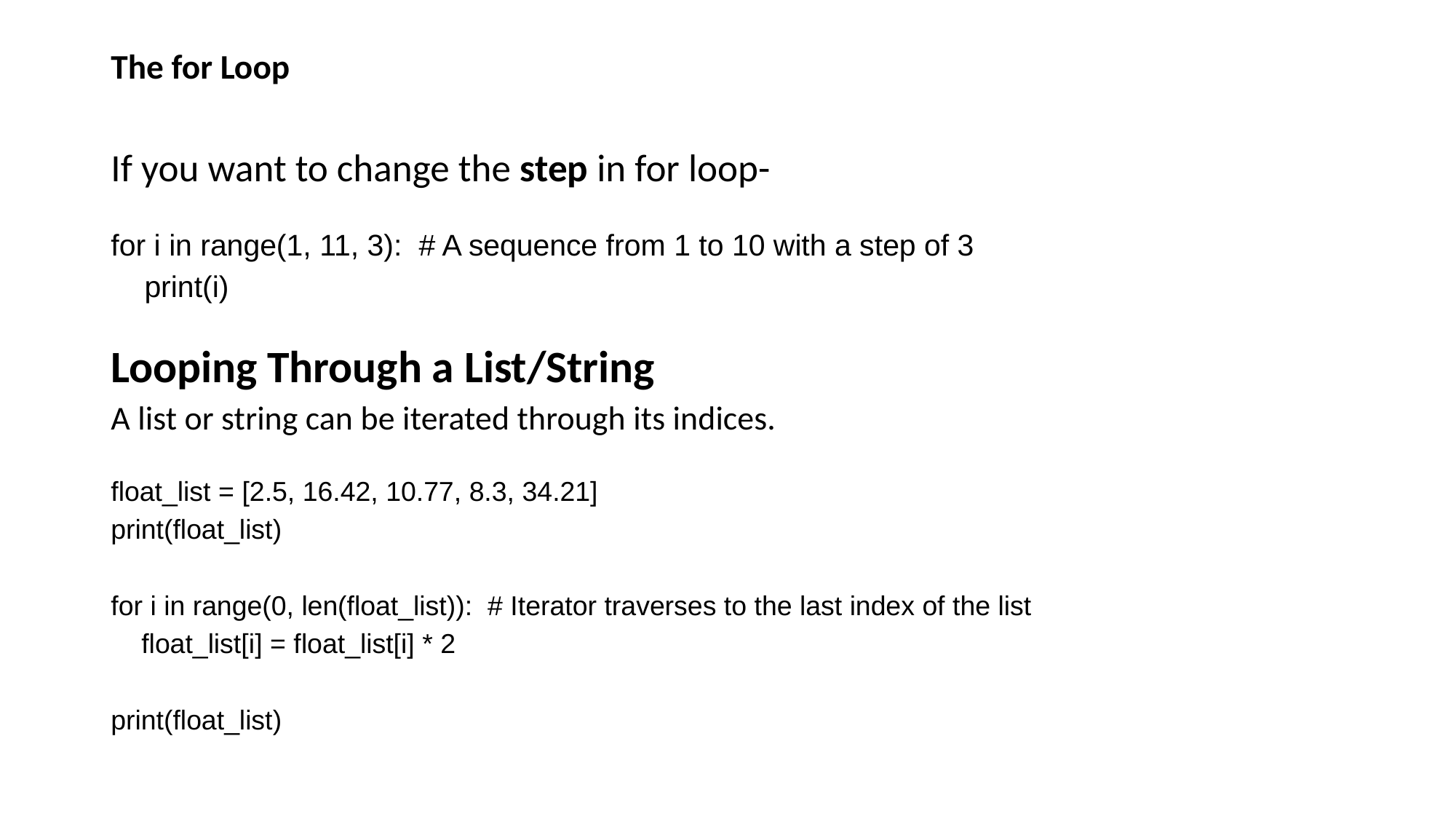

# The for Loop
If you want to change the step in for loop-

for i in range(1, 11, 3):  # A sequence from 1 to 10 with a step of 3
    print(i)

Looping Through a List/String
A list or string can be iterated through its indices.

float_list = [2.5, 16.42, 10.77, 8.3, 34.21]
print(float_list)

for i in range(0, len(float_list)):  # Iterator traverses to the last index of the list
    float_list[i] = float_list[i] * 2

print(float_list)